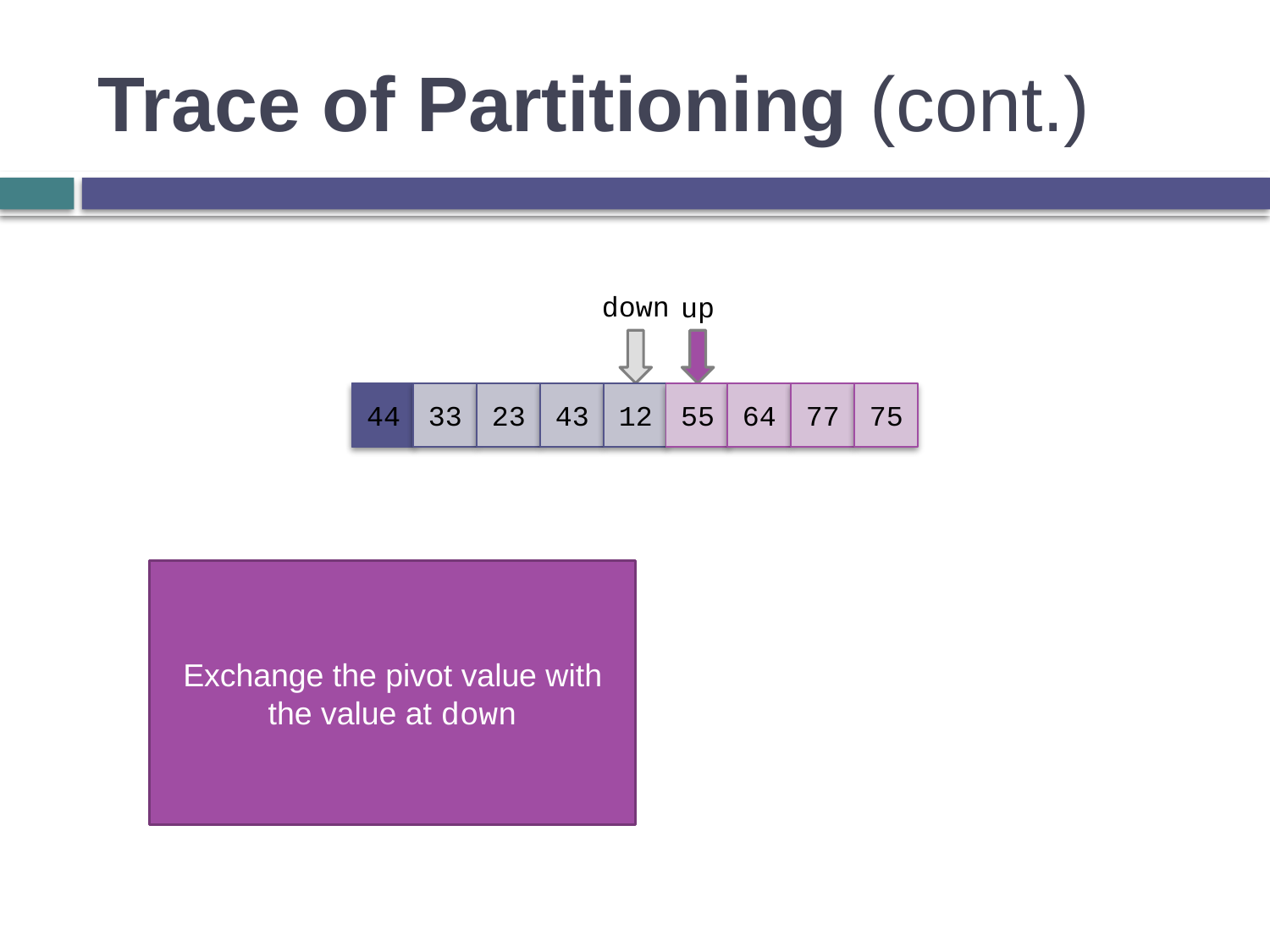

# Trace of Partitioning (cont.)
down
up

44
33
23
43
12
55
64
77
75
Exchange the pivot value with the value at down